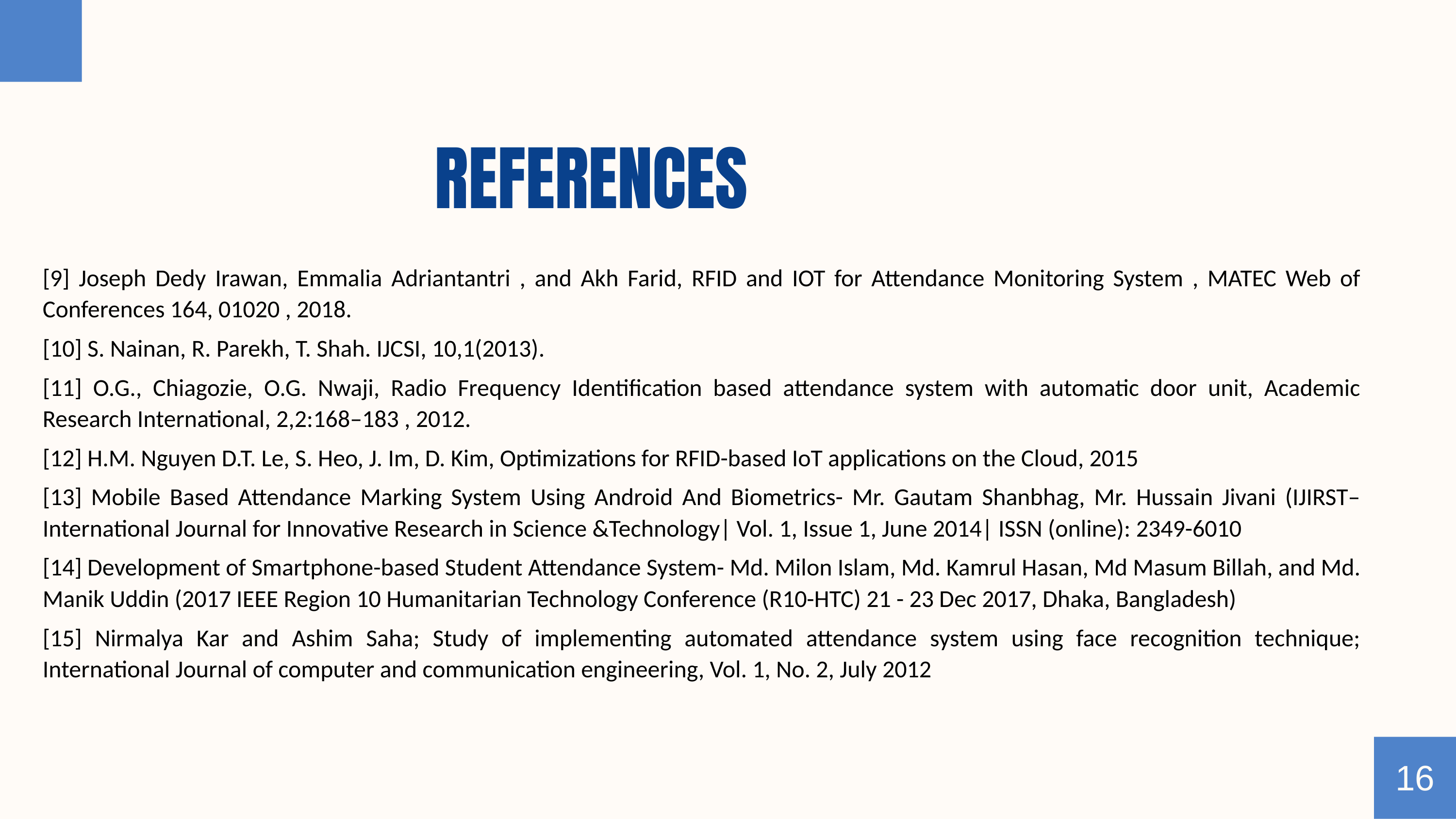

REFERENCES

[9] Joseph Dedy Irawan, Emmalia Adriantantri , and Akh Farid, RFID and IOT for Attendance Monitoring System , MATEC Web of Conferences 164, 01020 , 2018.
[10] S. Nainan, R. Parekh, T. Shah. IJCSI, 10,1(2013).
[11] O.G., Chiagozie, O.G. Nwaji, Radio Frequency Identification based attendance system with automatic door unit, Academic Research International, 2,2:168–183 , 2012.
[12] H.M. Nguyen D.T. Le, S. Heo, J. Im, D. Kim, Optimizations for RFID-based IoT applications on the Cloud, 2015
[13] Mobile Based Attendance Marking System Using Android And Biometrics- Mr. Gautam Shanbhag, Mr. Hussain Jivani (IJIRST– International Journal for Innovative Research in Science &Technology| Vol. 1, Issue 1, June 2014| ISSN (online): 2349-6010
[14] Development of Smartphone-based Student Attendance System- Md. Milon Islam, Md. Kamrul Hasan, Md Masum Billah, and Md. Manik Uddin (2017 IEEE Region 10 Humanitarian Technology Conference (R10-HTC) 21 - 23 Dec 2017, Dhaka, Bangladesh)
[15] Nirmalya Kar and Ashim Saha; Study of implementing automated attendance system using face recognition technique; International Journal of computer and communication engineering, Vol. 1, No. 2, July 2012

16